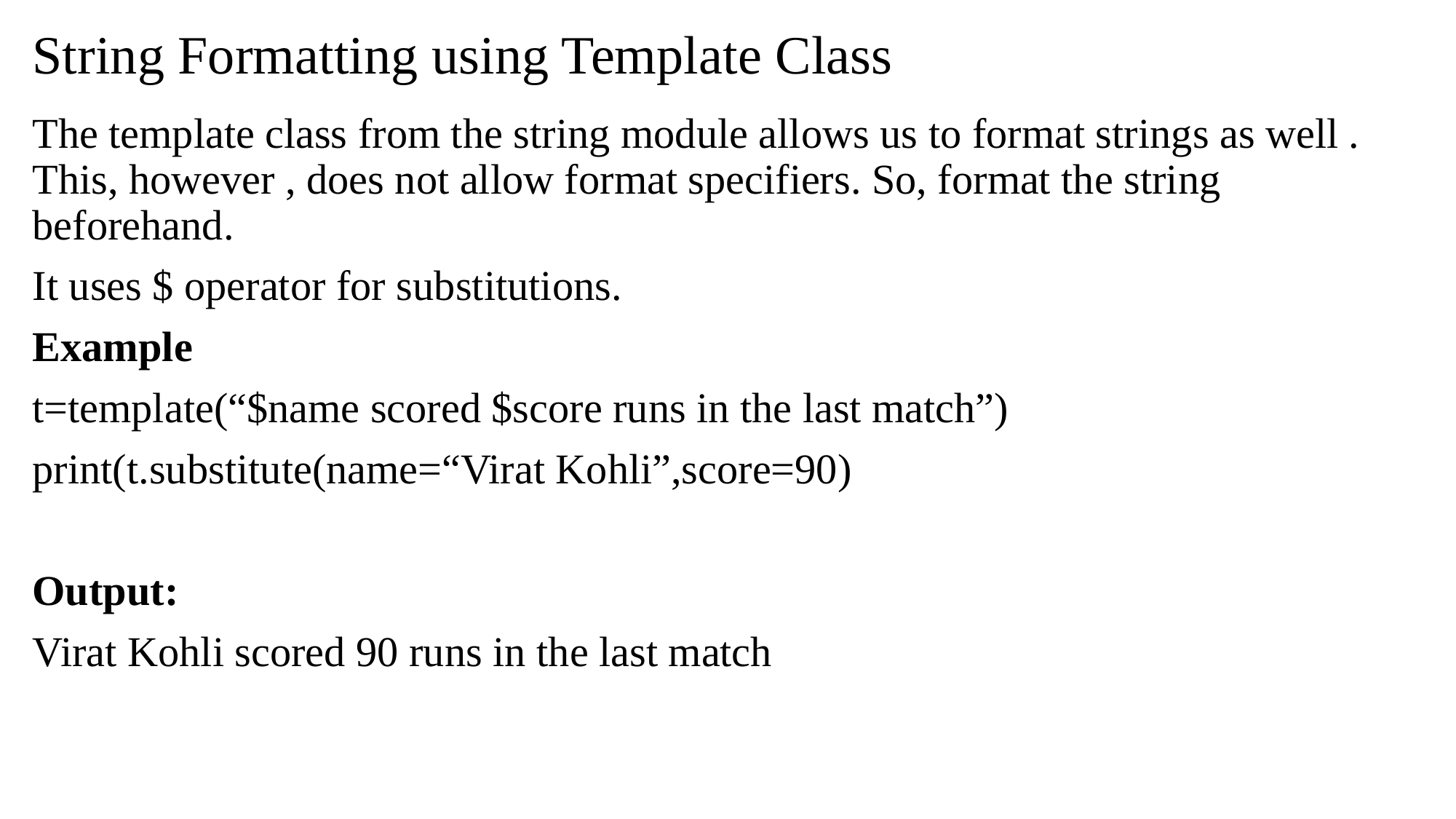

# String Formatting using Template Class
The template class from the string module allows us to format strings as well . This, however , does not allow format specifiers. So, format the string beforehand.
It uses $ operator for substitutions.
Example
t=template(“$name scored $score runs in the last match”)
print(t.substitute(name=“Virat Kohli”,score=90)

Output:
Virat Kohli scored 90 runs in the last match